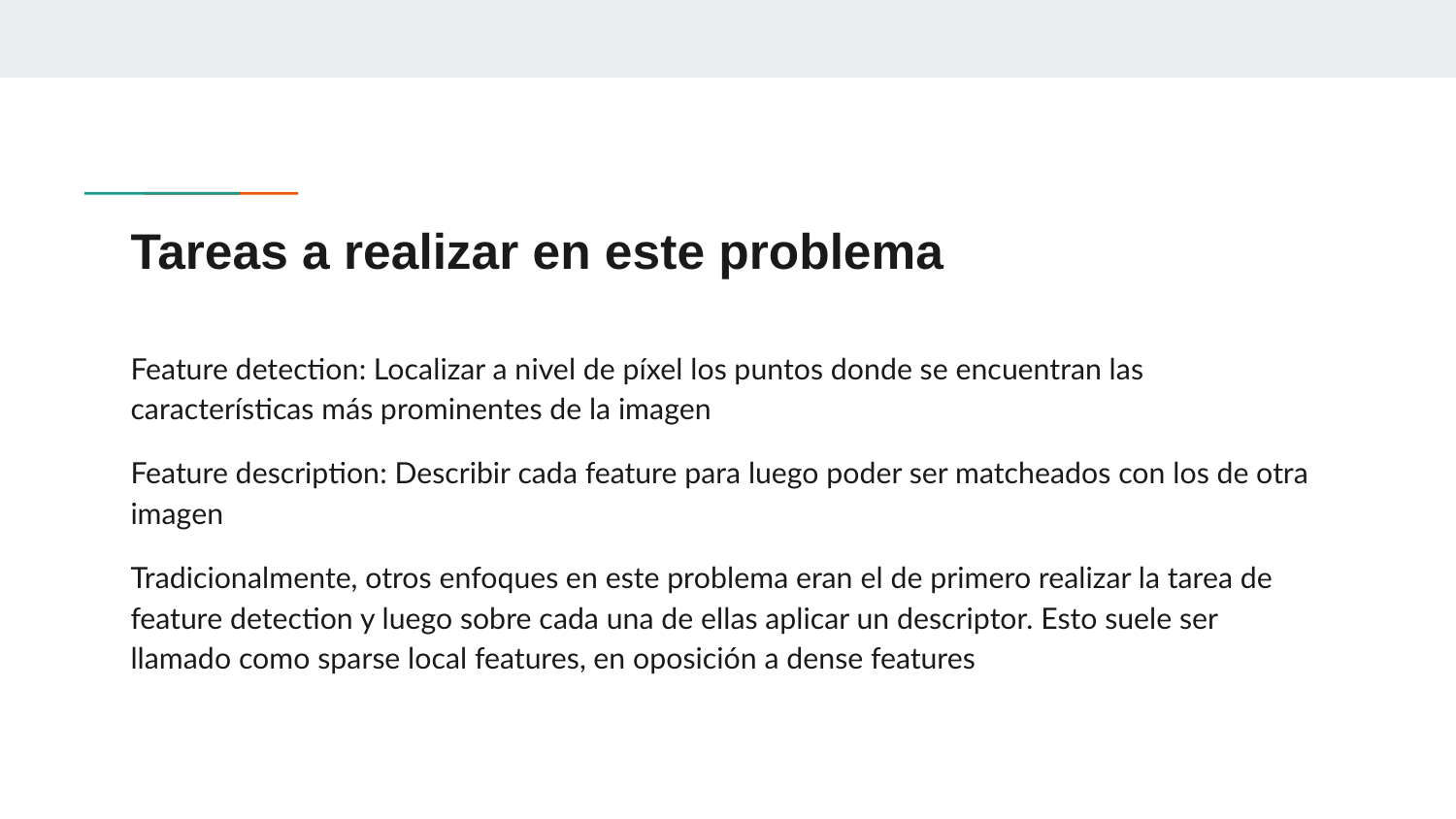

# Tareas a realizar en este problema
Feature detection: Localizar a nivel de píxel los puntos donde se encuentran las características más prominentes de la imagen
Feature description: Describir cada feature para luego poder ser matcheados con los de otra imagen
Tradicionalmente, otros enfoques en este problema eran el de primero realizar la tarea de feature detection y luego sobre cada una de ellas aplicar un descriptor. Esto suele ser llamado como sparse local features, en oposición a dense features